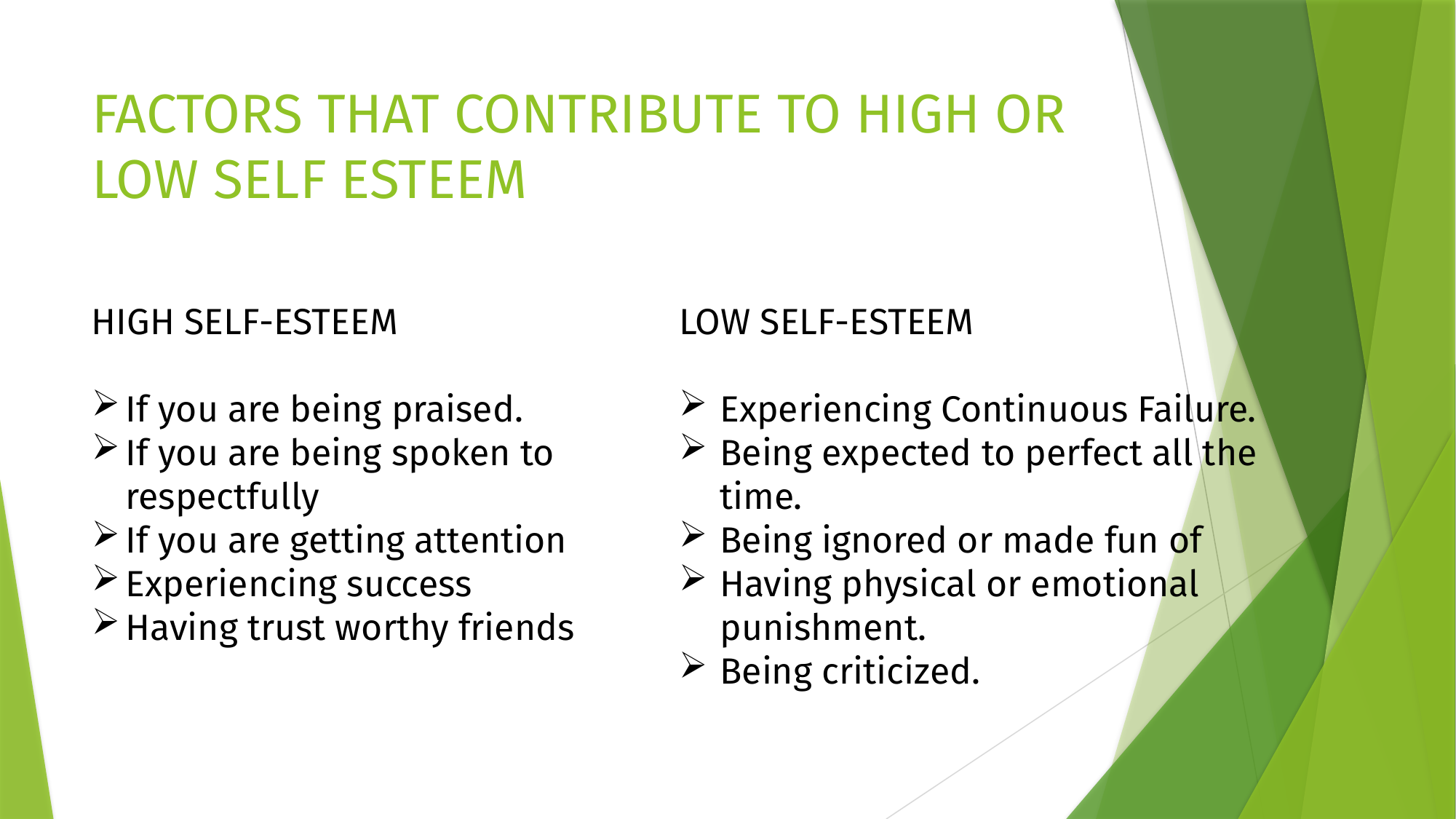

# FACTORS THAT CONTRIBUTE TO HIGH OR LOW SELF ESTEEM
HIGH SELF-ESTEEM

If you are being praised.
If you are being spoken to respectfully
If you are getting attention
Experiencing success
Having trust worthy friends
LOW SELF-ESTEEM

Experiencing Continuous Failure.
Being expected to perfect all the time.
Being ignored or made fun of
Having physical or emotional punishment.
Being criticized.